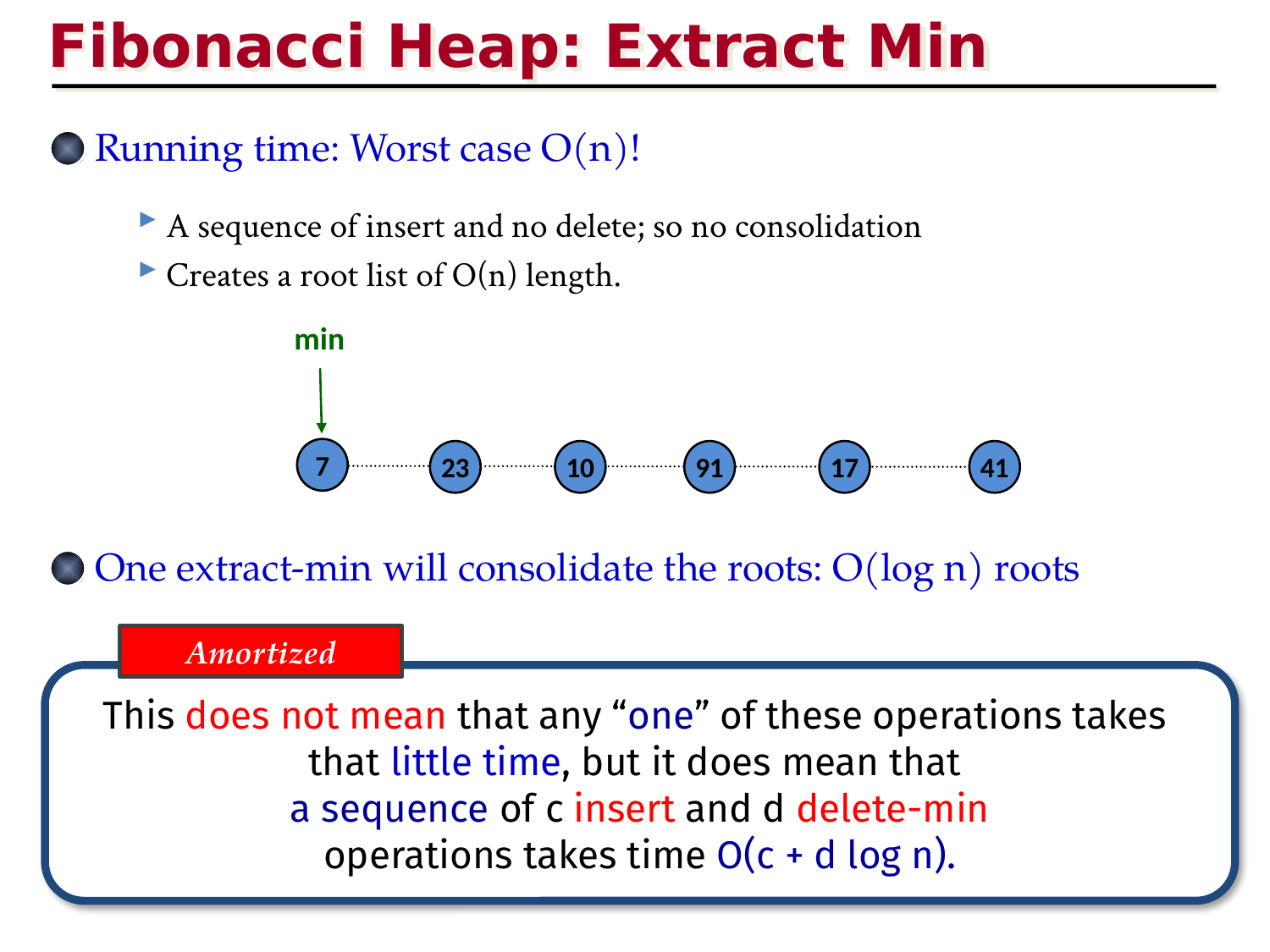

Fibonacci Heap: Extract Min

Running time: Worst case O(n)!

 A sequence of insert and no delete; so no consolidation
 Creates a root list of O(n) length.
min
7
23
10
91
17
41
One extract-min will consolidate the roots: O(log n) roots

Amortized
This does not mean that any “one” of these operations takes
that little time, but it does mean that
a sequence of c insert and d delete-min
operations takes time O(c + d log n).